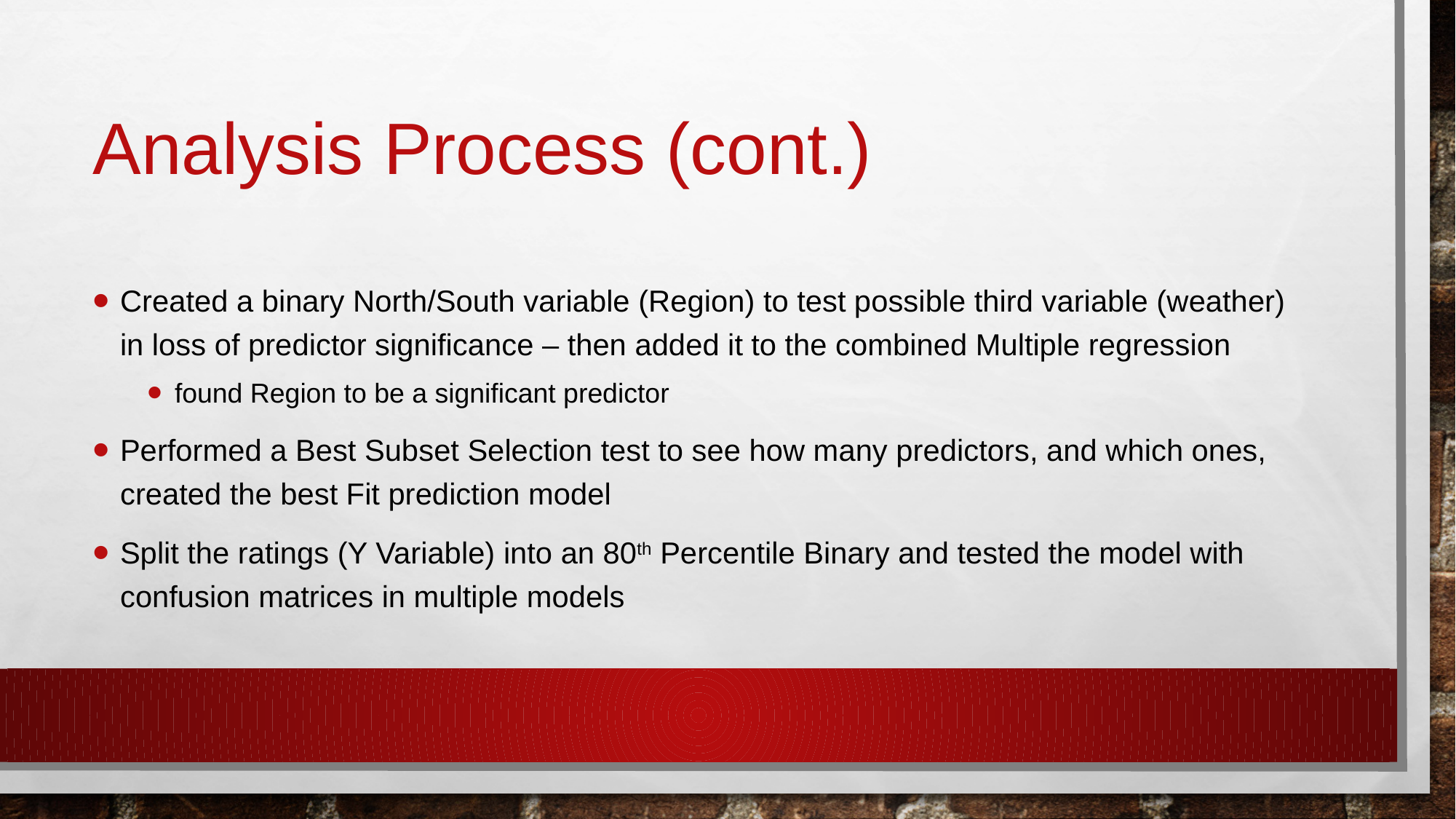

# Analysis Process (cont.)
Created a binary North/South variable (Region) to test possible third variable (weather) in loss of predictor significance – then added it to the combined Multiple regression
found Region to be a significant predictor
Performed a Best Subset Selection test to see how many predictors, and which ones, created the best Fit prediction model
Split the ratings (Y Variable) into an 80th Percentile Binary and tested the model with confusion matrices in multiple models